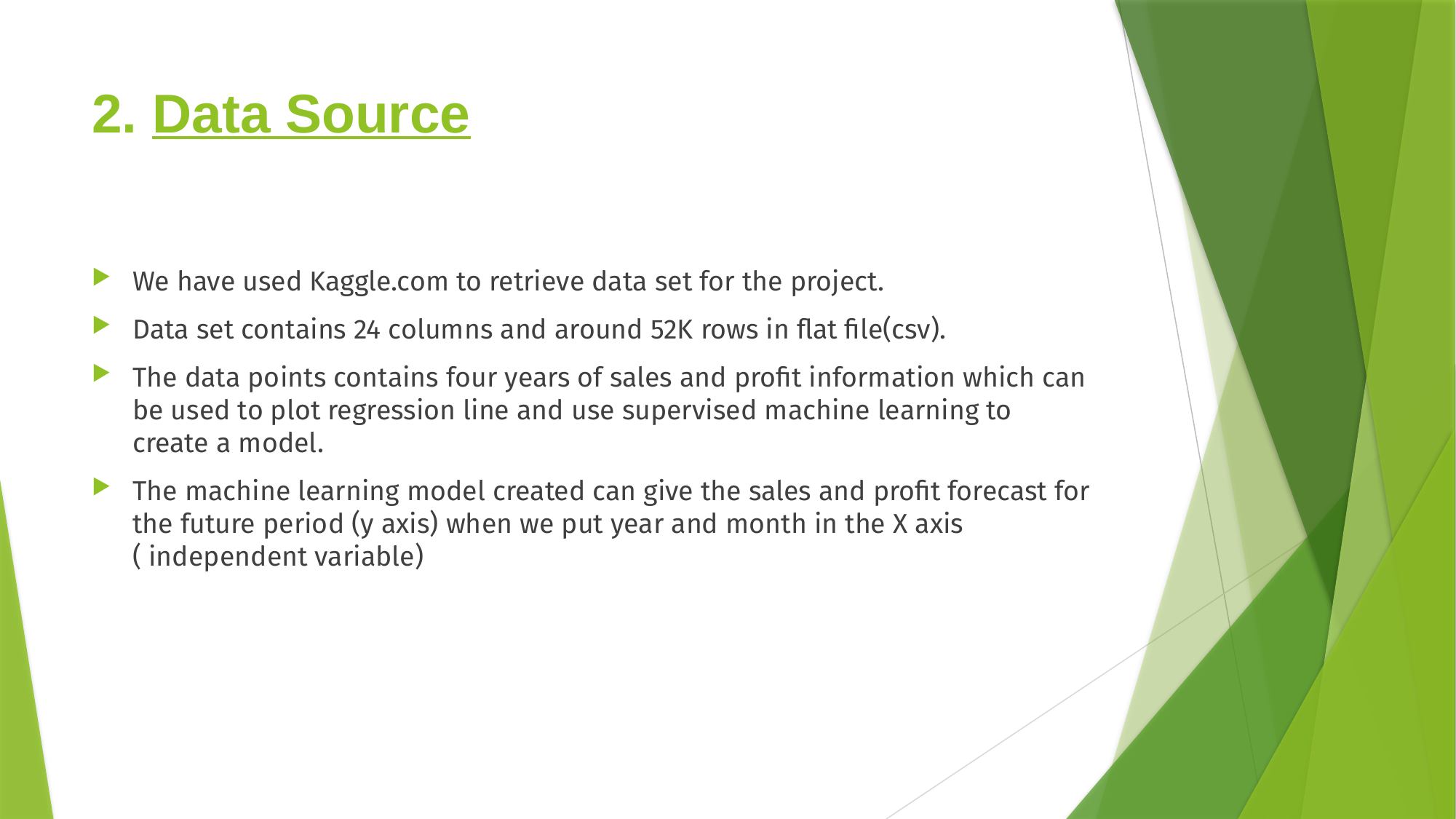

# 2. Data Source
We have used Kaggle.com to retrieve data set for the project.
Data set contains 24 columns and around 52K rows in flat file(csv).
The data points contains four years of sales and profit information which can be used to plot regression line and use supervised machine learning to create a model.
The machine learning model created can give the sales and profit forecast for the future period (y axis) when we put year and month in the X axis ( independent variable)